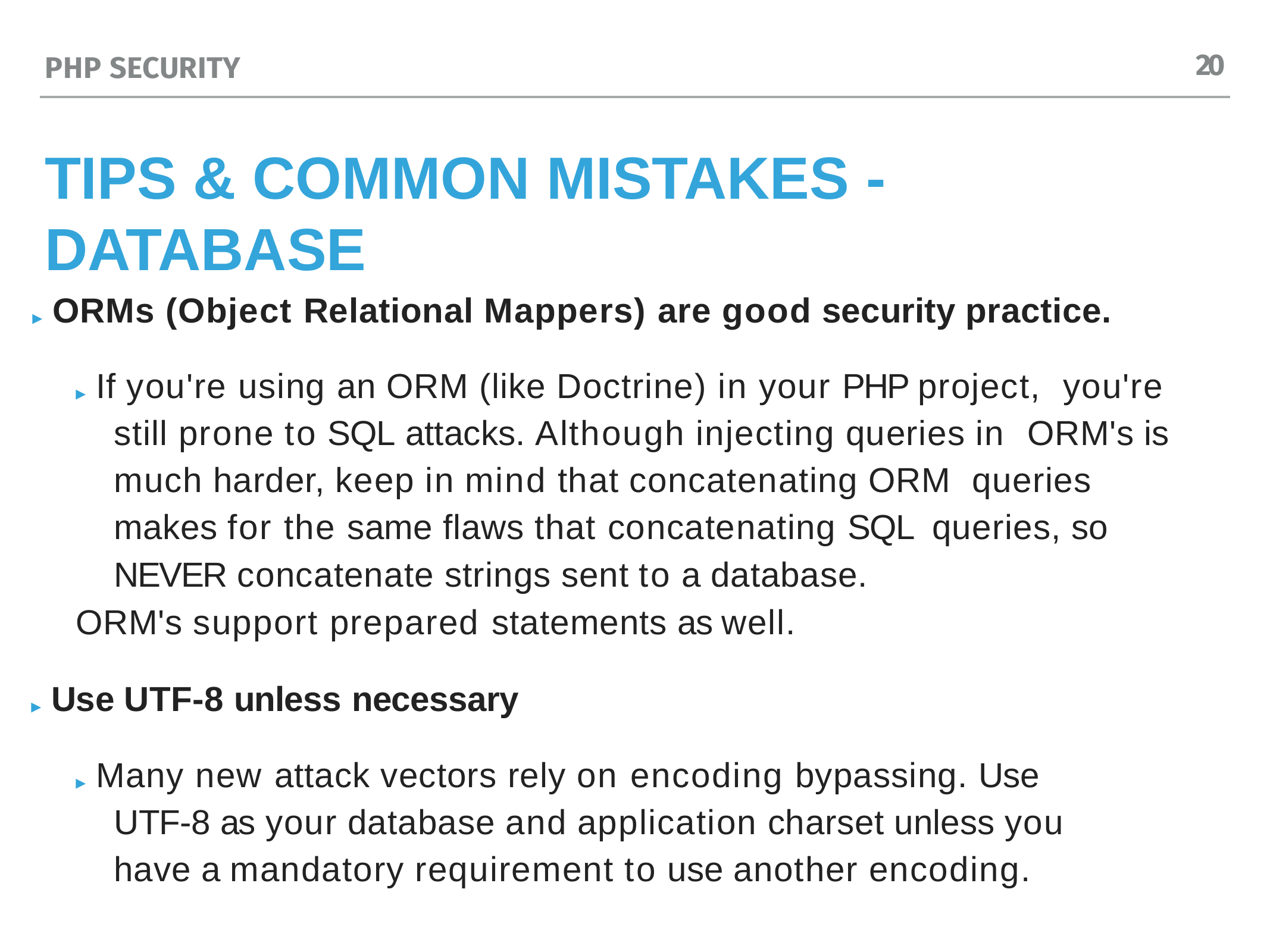

20
PHP SECURITY
# TIPS & COMMON MISTAKES - DATABASE
▸ ORMs (Object Relational Mappers) are good security practice.
▸ If you're using an ORM (like Doctrine) in your PHP project,  you're still prone to SQL attacks. Although injecting queries in  ORM's is much harder, keep in mind that concatenating ORM  queries makes for the same flaws that concatenating SQL  queries, so NEVER concatenate strings sent to a database.
ORM's support prepared statements as well.
▸ Use UTF-8 unless necessary
▸ Many new attack vectors rely on encoding bypassing. Use  UTF-8 as your database and application charset unless you  have a mandatory requirement to use another encoding.